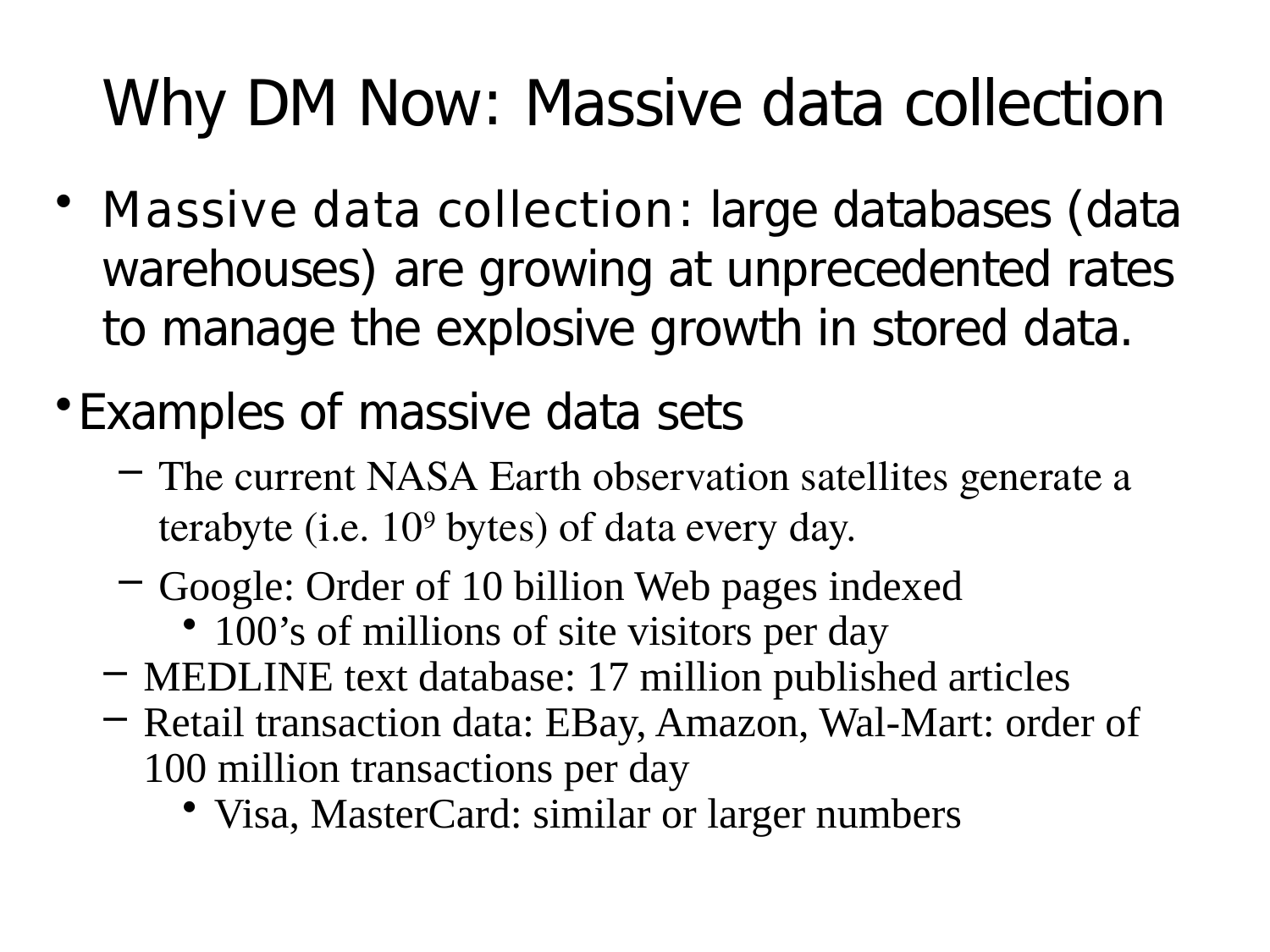

# Why DM Now: Massive data collection

Massive data collection: large databases (data warehouses) are growing at unprecedented rates to manage the explosive growth in stored data.

Examples of massive data sets
The current NASA Earth observation satellites generate a terabyte (i.e. 109 bytes) of data every day.
Google: Order of 10 billion Web pages indexed
100’s of millions of site visitors per day
MEDLINE text database: 17 million published articles
Retail transaction data: EBay, Amazon, Wal-Mart: order of 100 million transactions per day
Visa, MasterCard: similar or larger numbers